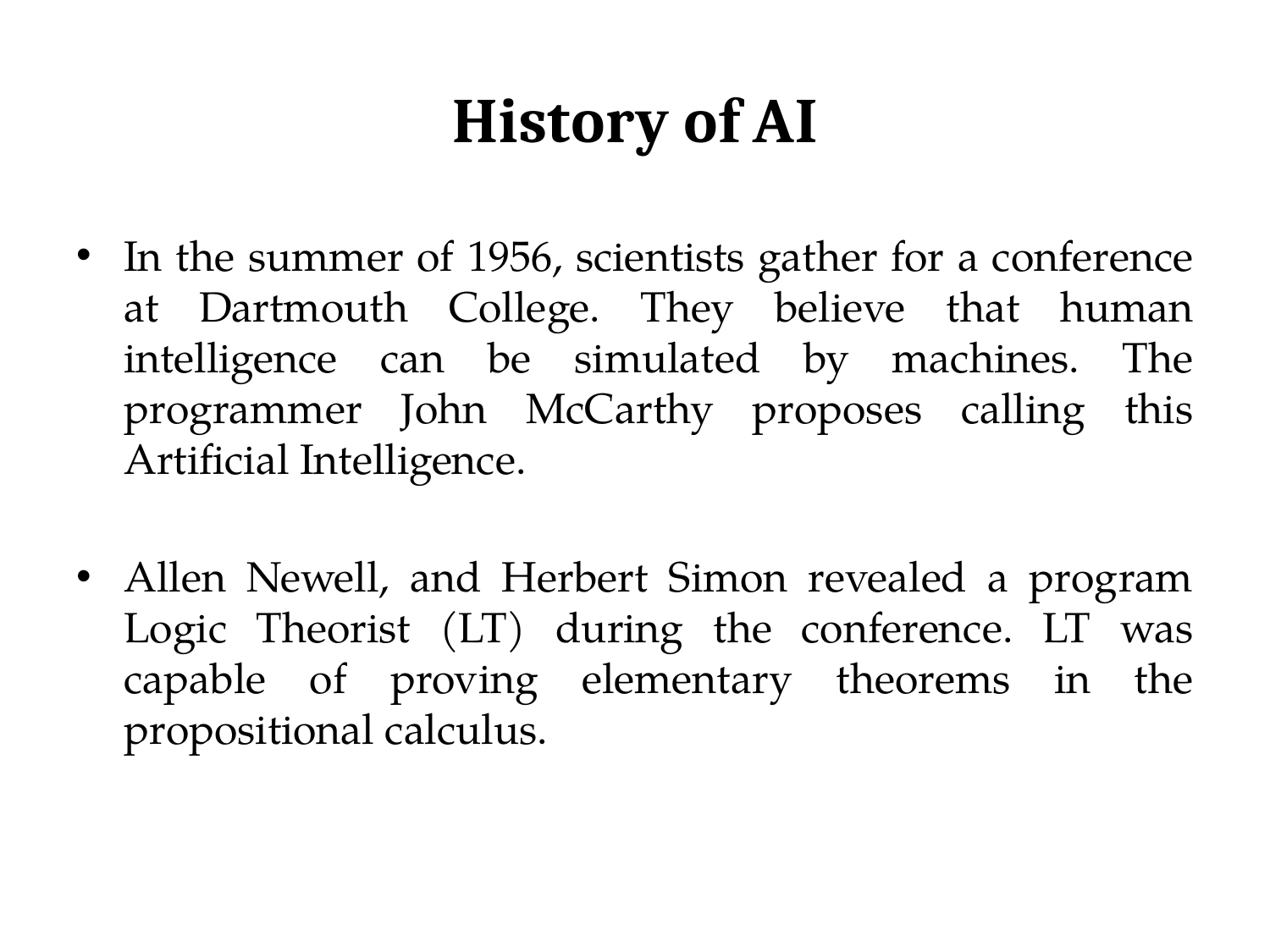

# History of AI
In the summer of 1956, scientists gather for a conference at Dartmouth College. They believe that human intelligence can be simulated by machines. The programmer John McCarthy proposes calling this Artificial Intelligence.

Allen Newell, and Herbert Simon revealed a program Logic Theorist (LT) during the conference. LT was capable of proving elementary theorems in the propositional calculus.